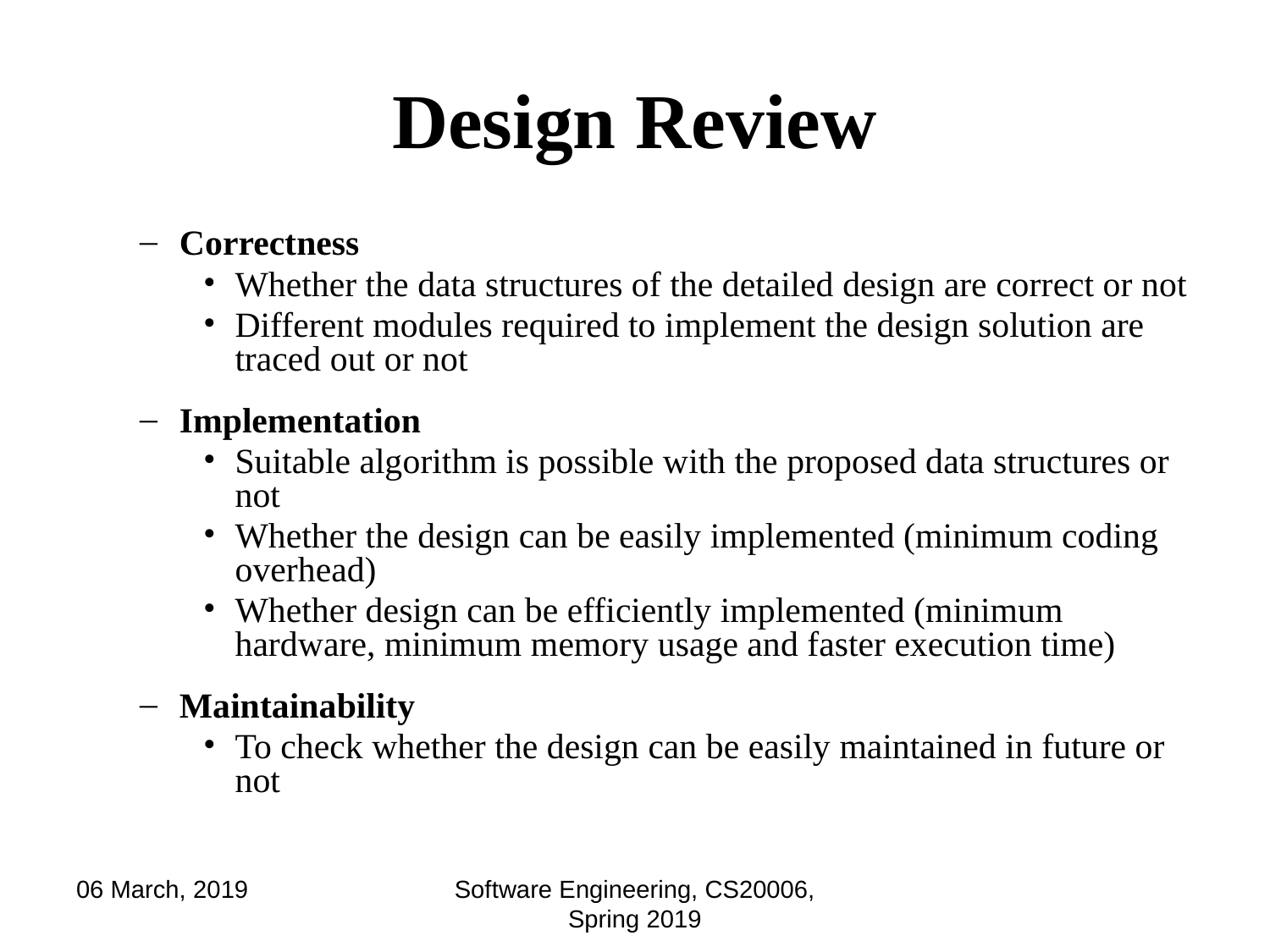

# Design Review
Correctness
Whether the data structures of the detailed design are correct or not
Different modules required to implement the design solution are traced out or not

Implementation
Suitable algorithm is possible with the proposed data structures or not
Whether the design can be easily implemented (minimum coding overhead)
Whether design can be efficiently implemented (minimum hardware, minimum memory usage and faster execution time)

Maintainability
To check whether the design can be easily maintained in future or not
06 March, 2019
Software Engineering, CS20006, Spring 2019